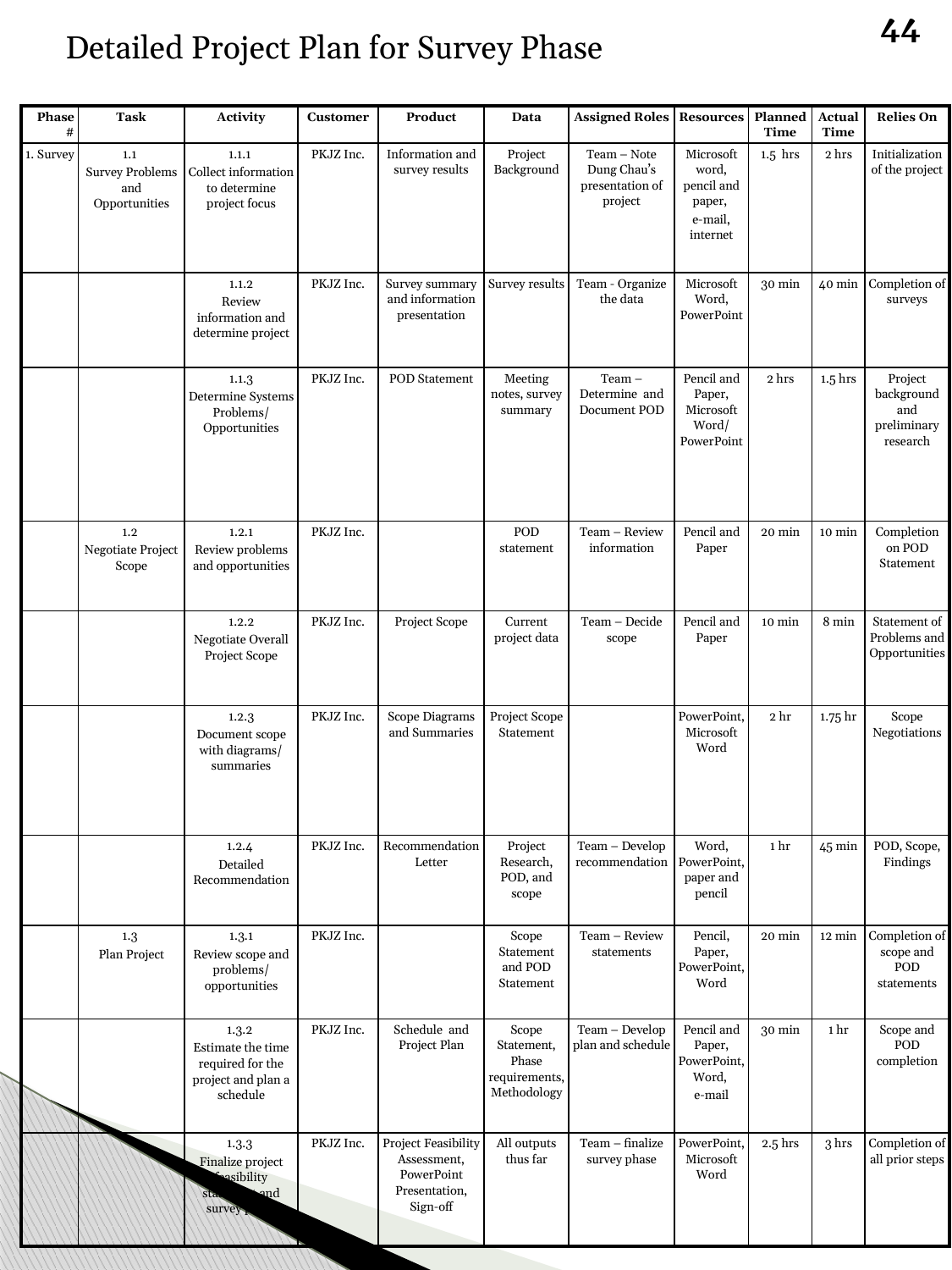

44
Detailed Project Plan for Survey Phase
| Phase # | Task | Activity | Customer | Product | Data | Assigned Roles | Resources | Planned Time | Actual Time | Relies On |
| --- | --- | --- | --- | --- | --- | --- | --- | --- | --- | --- |
| 1. Survey | 1.1 Survey Problems and Opportunities | 1.1.1 Collect information to determine project focus | PKJZ Inc. | Information and survey results | Project Background | Team – Note Dung Chau’s presentation of project | Microsoft word, pencil and paper, e-mail, internet | 1.5 hrs | 2 hrs | Initialization of the project |
|  |  | 1.1.2 Review information and determine project | PKJZ Inc. | Survey summary and information presentation | Survey results | Team - Organize the data | Microsoft Word, PowerPoint | 30 min | 40 min | Completion of surveys |
|  |  | 1.1.3 Determine Systems Problems/ Opportunities | PKJZ Inc. | POD Statement | Meeting notes, survey summary | Team – Determine and Document POD | Pencil and Paper, Microsoft Word/ PowerPoint | 2 hrs | 1.5 hrs | Project background and preliminary research |
|  | 1.2 Negotiate Project Scope | 1.2.1 Review problems and opportunities | PKJZ Inc. |  | POD statement | Team – Review information | Pencil and Paper | 20 min | 10 min | Completion on POD Statement |
|  |  | 1.2.2 Negotiate Overall Project Scope | PKJZ Inc. | Project Scope | Current project data | Team – Decide scope | Pencil and Paper | 10 min | 8 min | Statement of Problems and Opportunities |
|  |  | 1.2.3 Document scope with diagrams/ summaries | PKJZ Inc. | Scope Diagrams and Summaries | Project Scope Statement |  | PowerPoint, Microsoft Word | 2 hr | 1.75 hr | Scope Negotiations |
|  |  | 1.2.4 Detailed Recommendation | PKJZ Inc. | Recommendation Letter | Project Research, POD, and scope | Team – Develop recommendation | Word, PowerPoint, paper and pencil | 1 hr | 45 min | POD, Scope, Findings |
|  | 1.3 Plan Project | 1.3.1 Review scope and problems/ opportunities | PKJZ Inc. |  | Scope Statement and POD Statement | Team – Review statements | Pencil, Paper, PowerPoint, Word | 20 min | 12 min | Completion of scope and POD statements |
|  |  | 1.3.2 Estimate the time required for the project and plan a schedule | PKJZ Inc. | Schedule and Project Plan | Scope Statement, Phase requirements, Methodology | Team – Develop plan and schedule | Pencil and Paper, PowerPoint, Word, e-mail | 30 min | 1 hr | Scope and POD completion |
|  |  | 1.3.3 Finalize project feasibility statement and survey phase | PKJZ Inc. | Project Feasibility Assessment, PowerPoint Presentation, Sign-off | All outputs thus far | Team – finalize survey phase | PowerPoint, Microsoft Word | 2.5 hrs | 3 hrs | Completion of all prior steps |